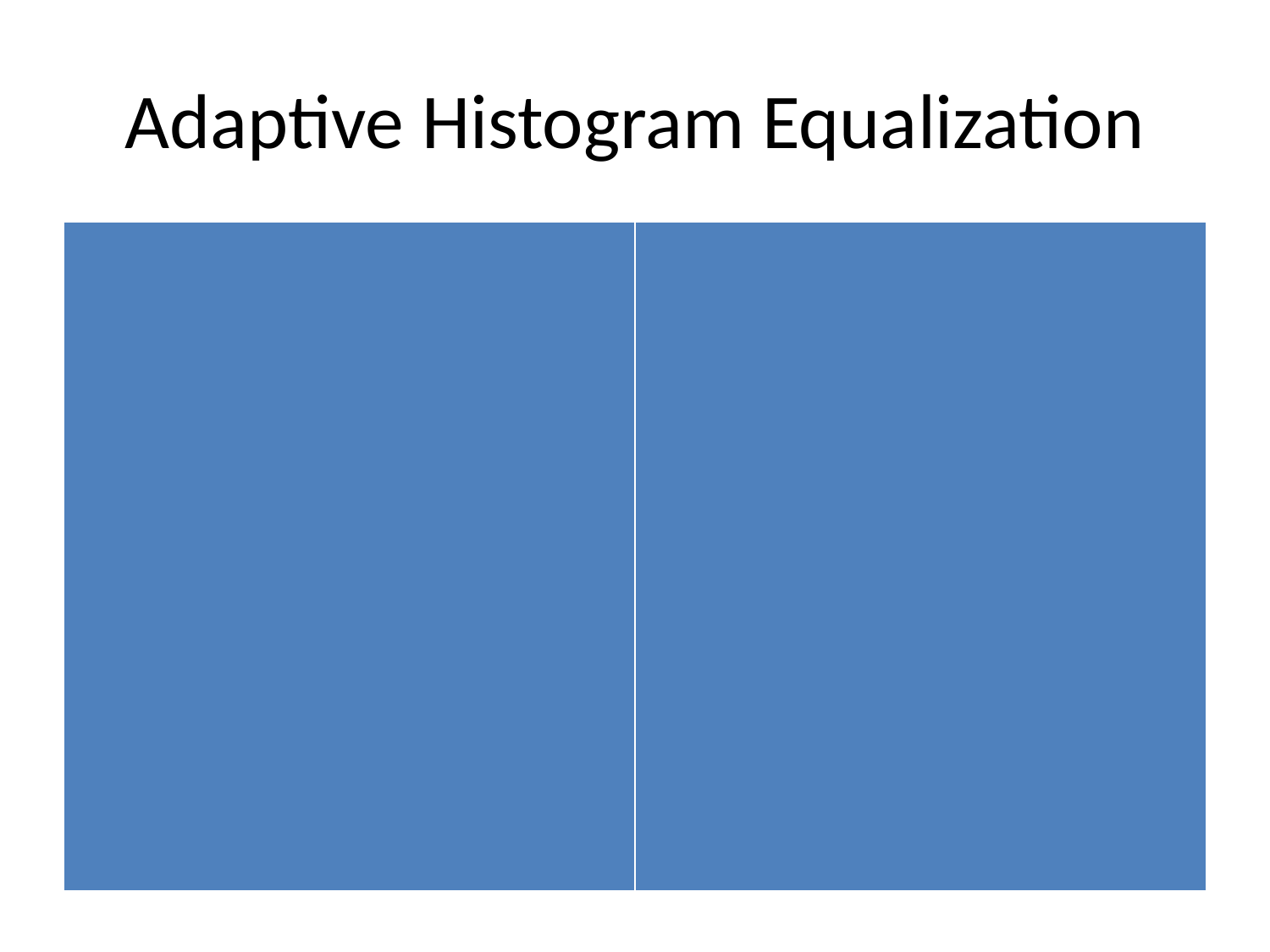

# Adaptive Histogram Equalization
|  |  |
| --- | --- |